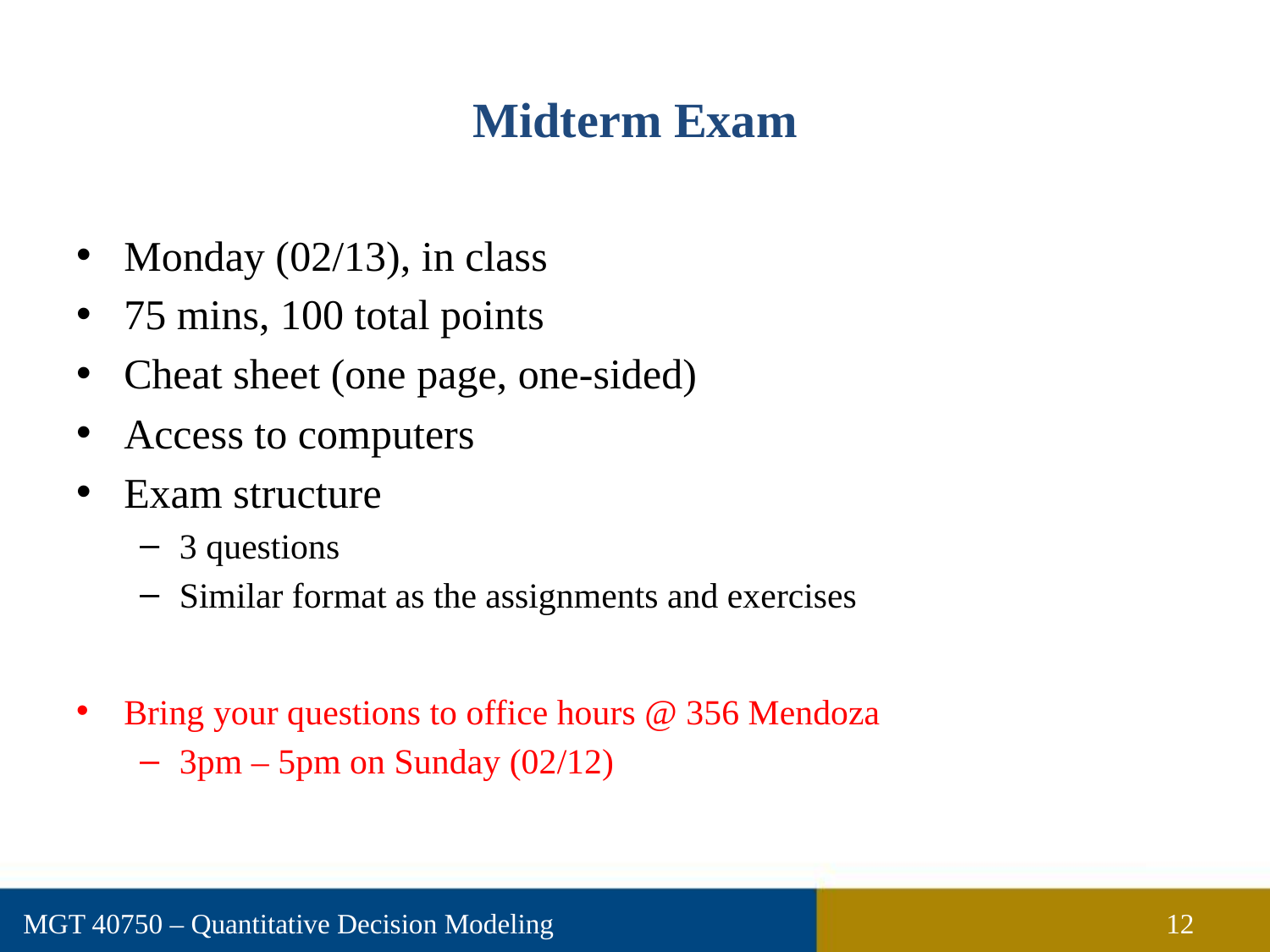

# Midterm Exam
Monday (02/13), in class
75 mins, 100 total points
Cheat sheet (one page, one-sided)
Access to computers
Exam structure
3 questions
Similar format as the assignments and exercises

Bring your questions to office hours @ 356 Mendoza
3pm – 5pm on Sunday (02/12)